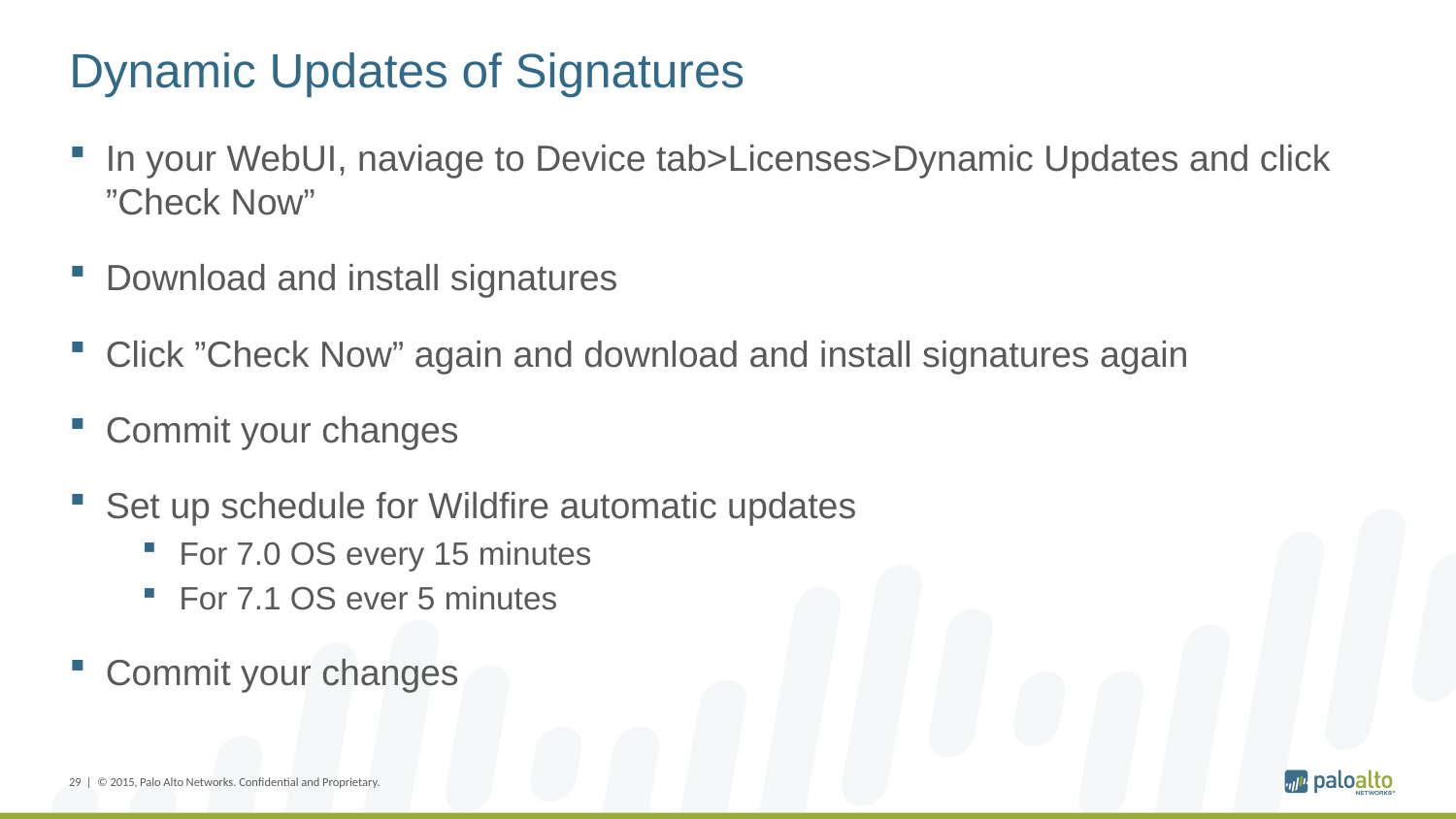

# Dynamic Updates of Signatures
In your WebUI, naviage to Device tab>Licenses>Dynamic Updates and click ”Check Now”
Download and install signatures
Click ”Check Now” again and download and install signatures again
Commit your changes
Set up schedule for Wildfire automatic updates
For 7.0 OS every 15 minutes
For 7.1 OS ever 5 minutes
Commit your changes